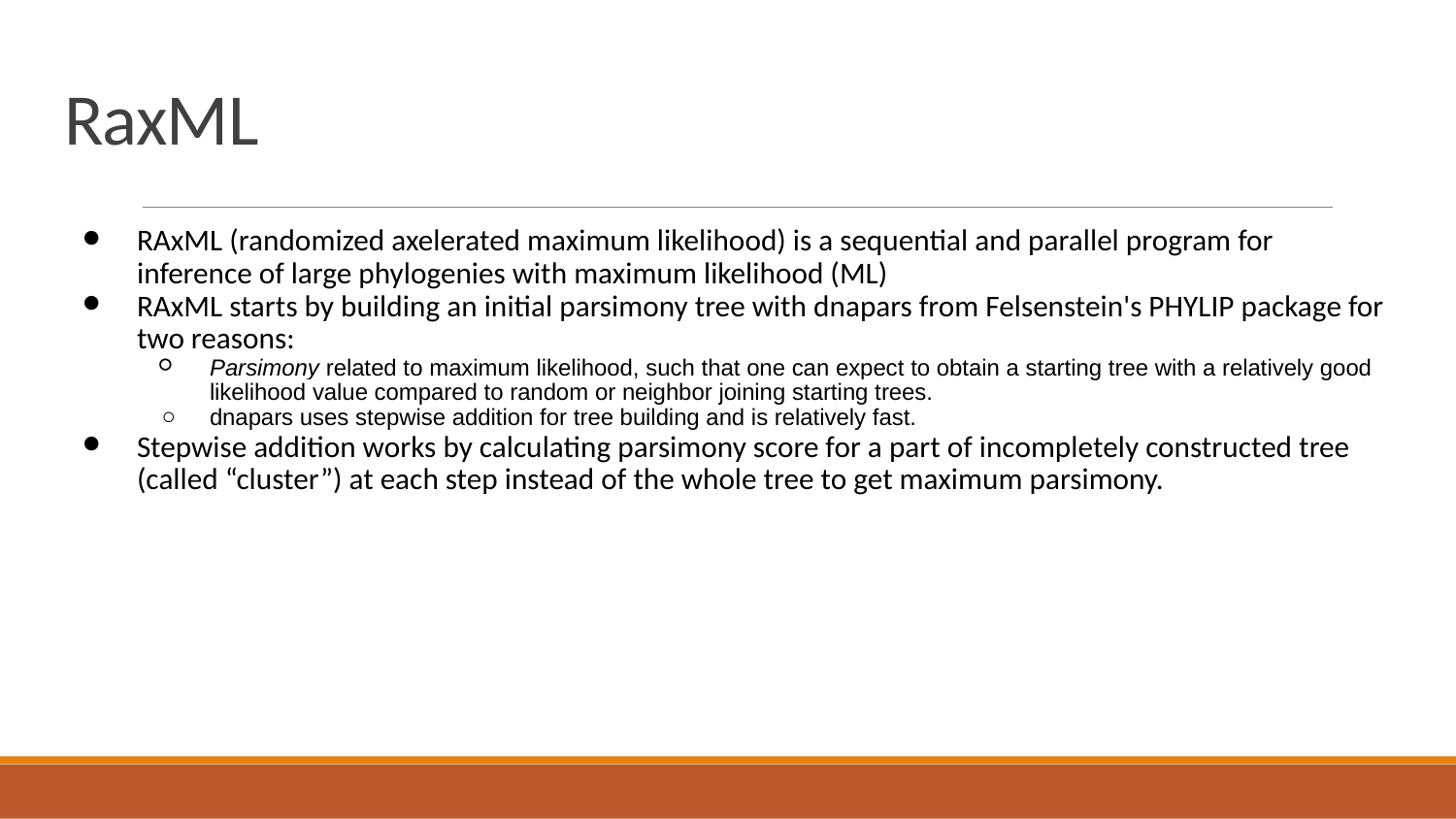

# RaxML
RAxML (randomized axelerated maximum likelihood) is a sequential and parallel program for inference of large phylogenies with maximum likelihood (ML)
RAxML starts by building an initial parsimony tree with dnapars from Felsenstein's PHYLIP package for two reasons:
Parsimony related to maximum likelihood, such that one can expect to obtain a starting tree with a relatively good likelihood value compared to random or neighbor joining starting trees.
dnapars uses stepwise addition for tree building and is relatively fast.
Stepwise addition works by calculating parsimony score for a part of incompletely constructed tree (called “cluster”) at each step instead of the whole tree to get maximum parsimony.